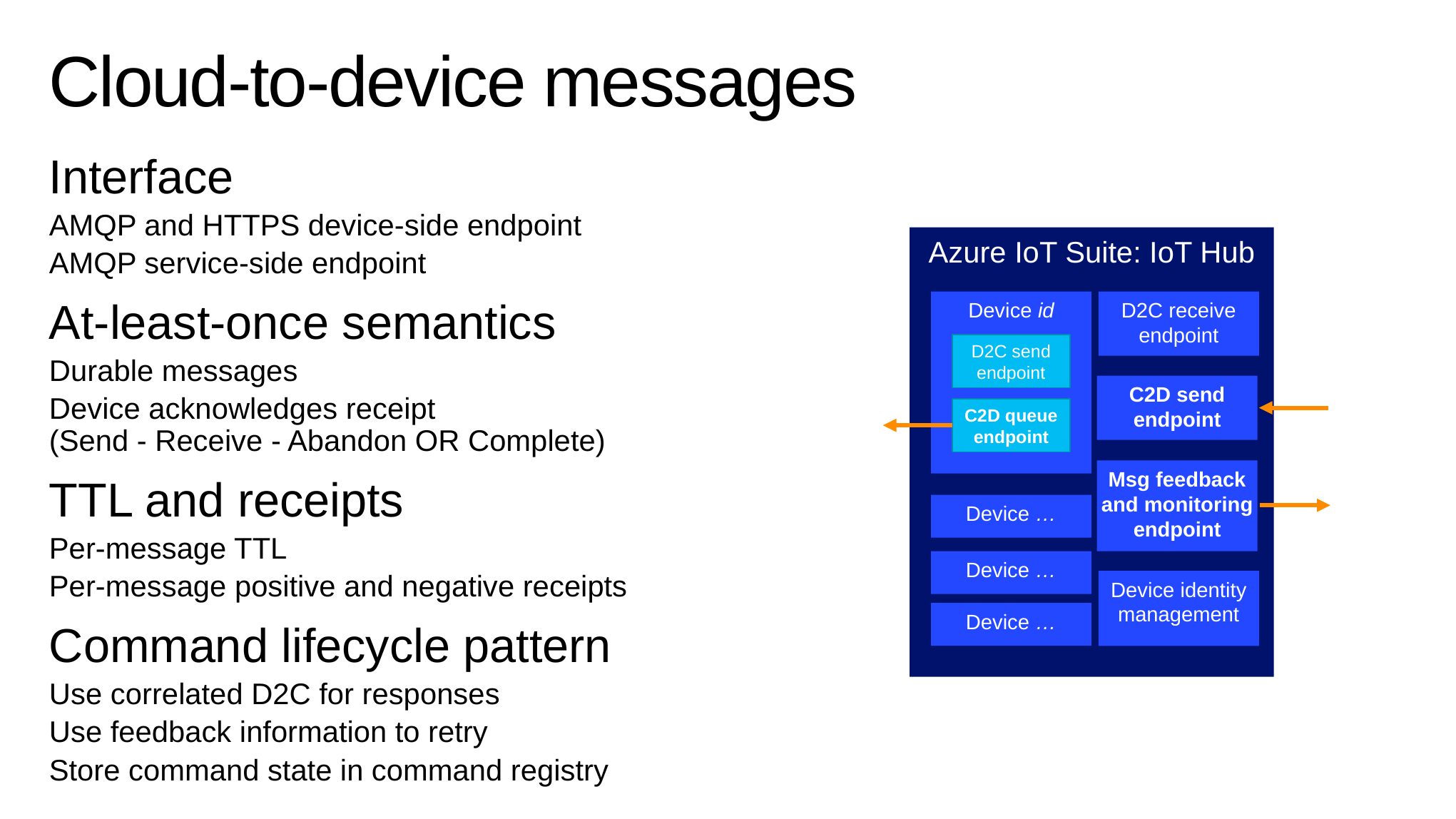

# Cloud-to-device messages
Interface
AMQP and HTTPS device-side endpoint
AMQP service-side endpoint
At-least-once semantics
Durable messages
Device acknowledges receipt
(Send - Receive - Abandon OR Complete)
TTL and receipts
Per-message TTL
Per-message positive and negative receipts
Command lifecycle pattern
Use correlated D2C for responses
Use feedback information to retry
Store command state in command registry
Azure IoT Suite: IoT Hub
Device id
D2C send endpoint
C2D queue
endpoint
D2C receive endpoint
C2D send endpoint
Device …
Device …
Device identity management
Device …
Msg feedback and monitoring endpoint